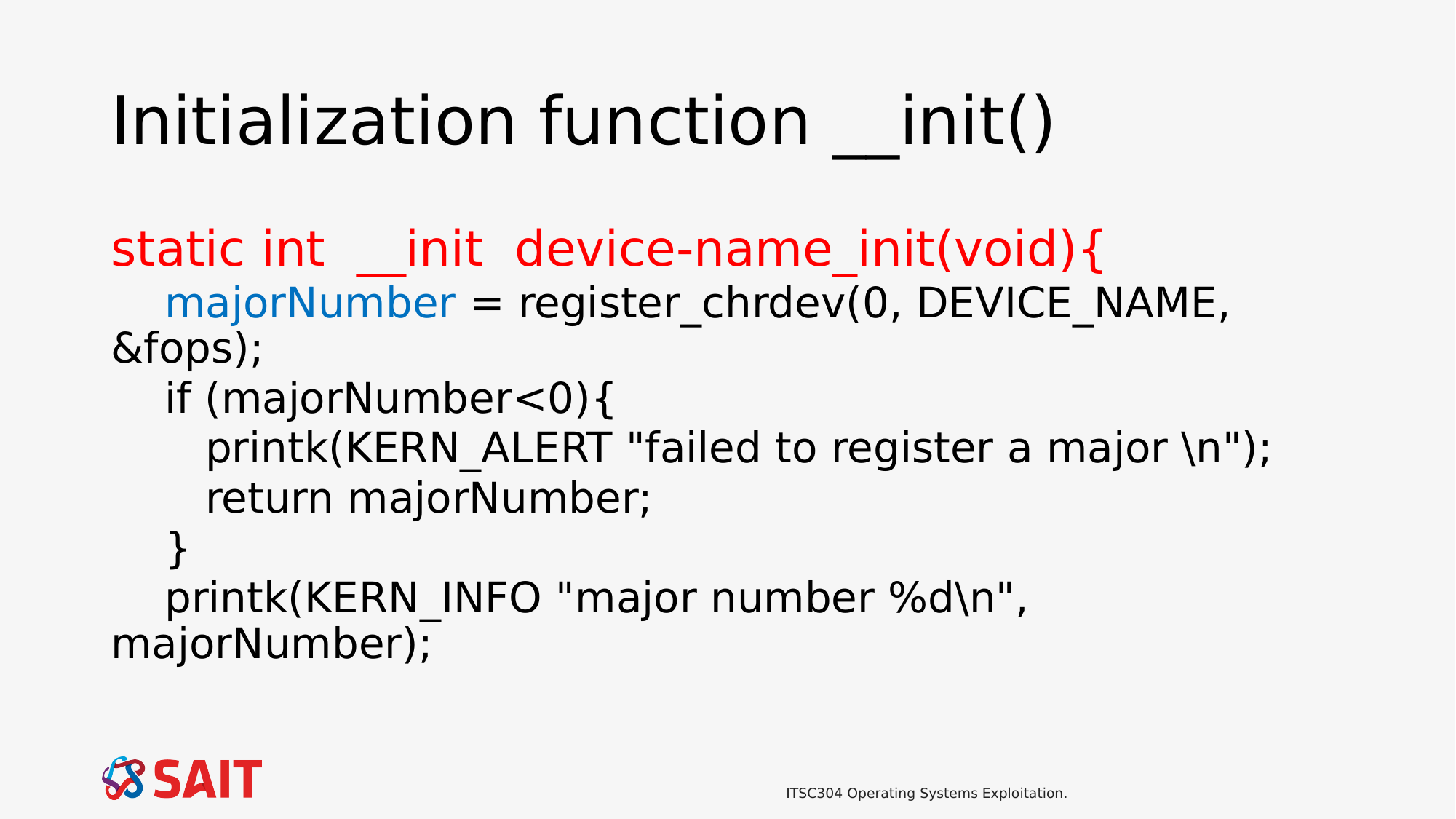

# Initialization function __init()
static int  __init  device-name_init(void){
    majorNumber = register_chrdev(0, DEVICE_NAME, &fops);
    if (majorNumber<0){
       printk(KERN_ALERT "failed to register a major \n");
       return majorNumber;
    }
    printk(KERN_INFO "major number %d\n", majorNumber);

ITSC304 Operating Systems Exploitation.